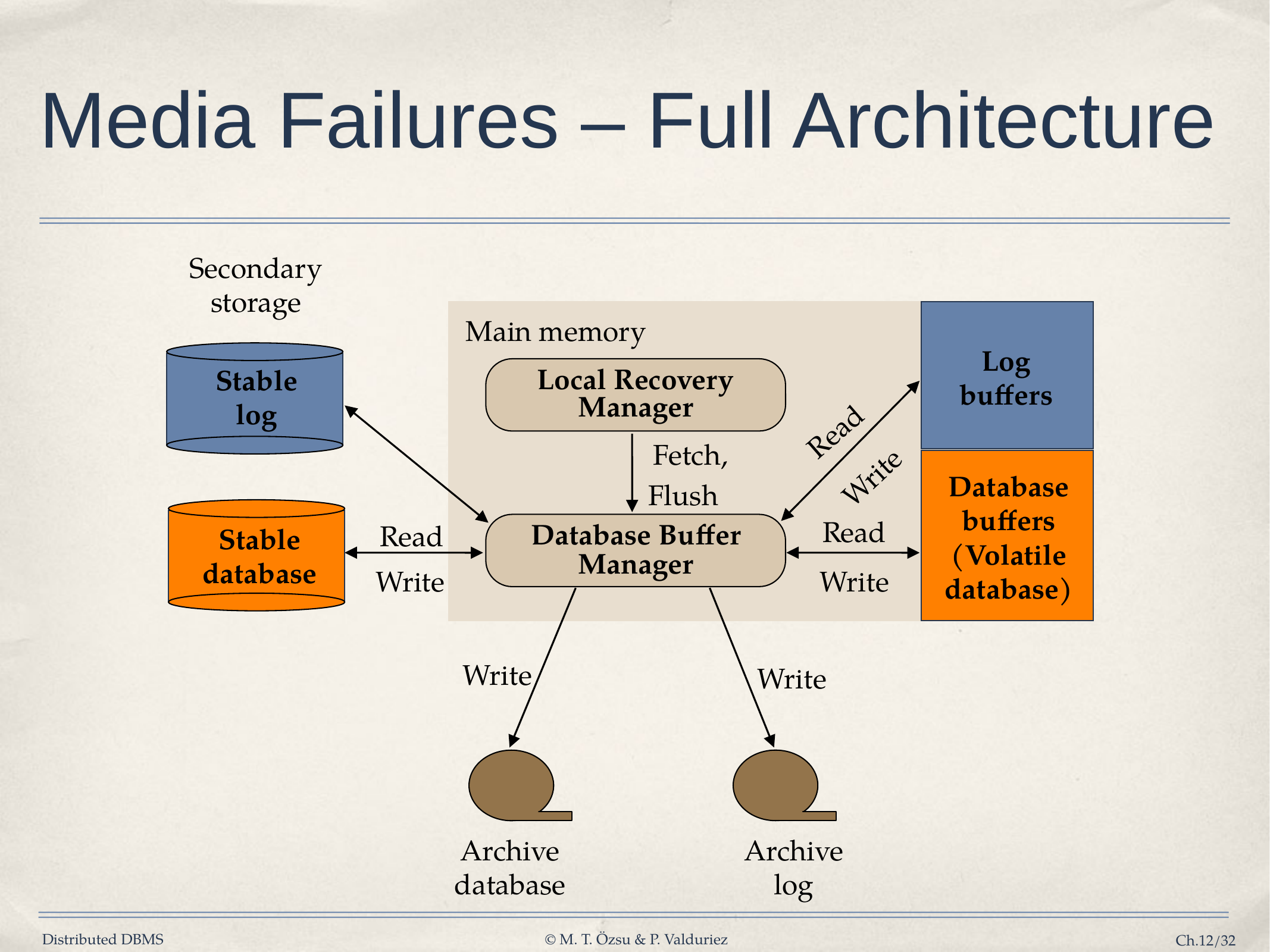

# Media Failures – Full Architecture
Secondary
storage

Main memory
Log
buffers

Stable
log

Local Recovery
Manager

Read
Fetch,

Write
Database
buffers
(Volatile
database)
Flush

Read
Read

Stable
database
Database Buffer
Manager

Write
Write

Write
Write

Archive
database
Archive
log